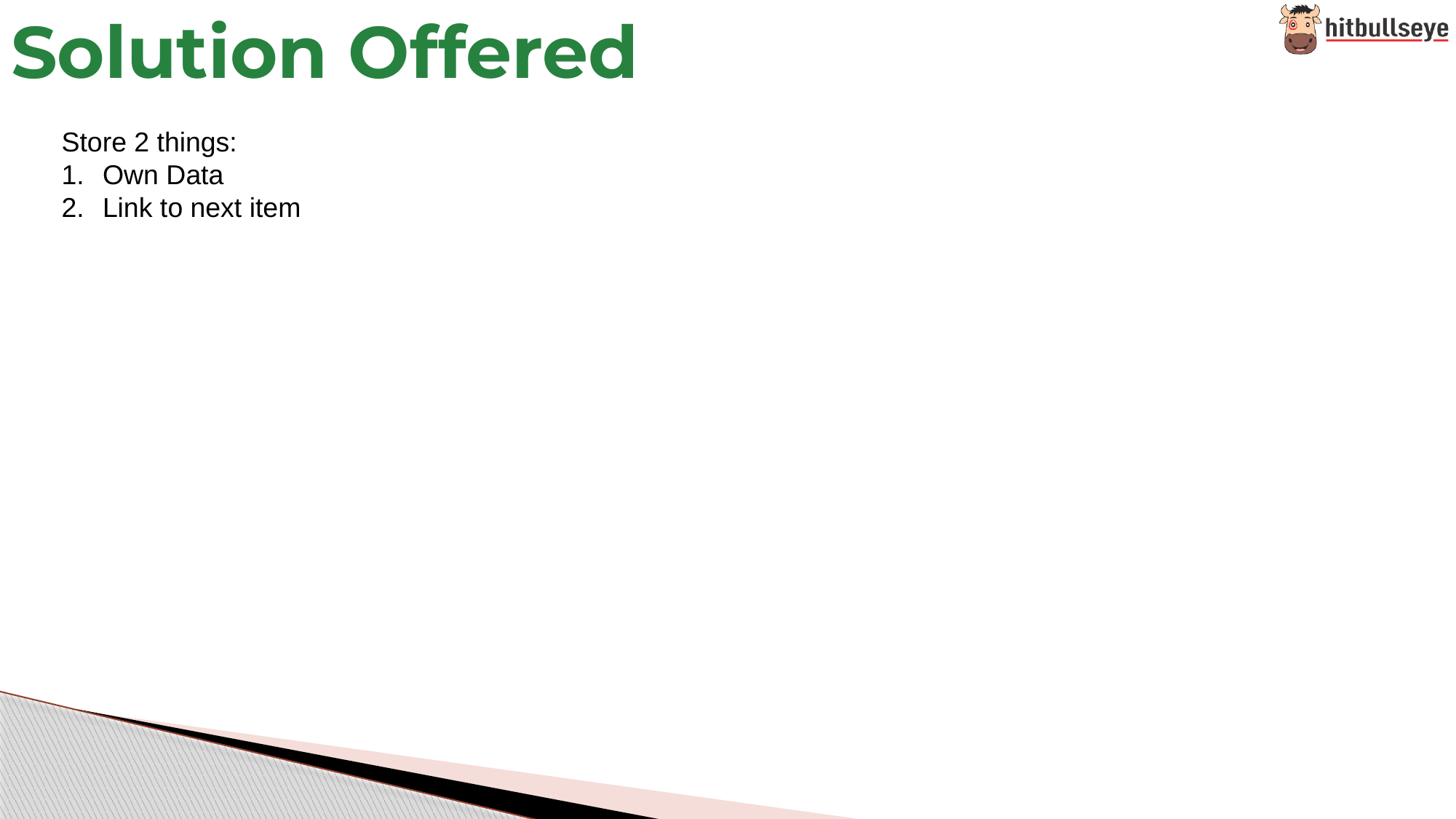

# Solution Offered
Store 2 things:
Own Data
Link to next item